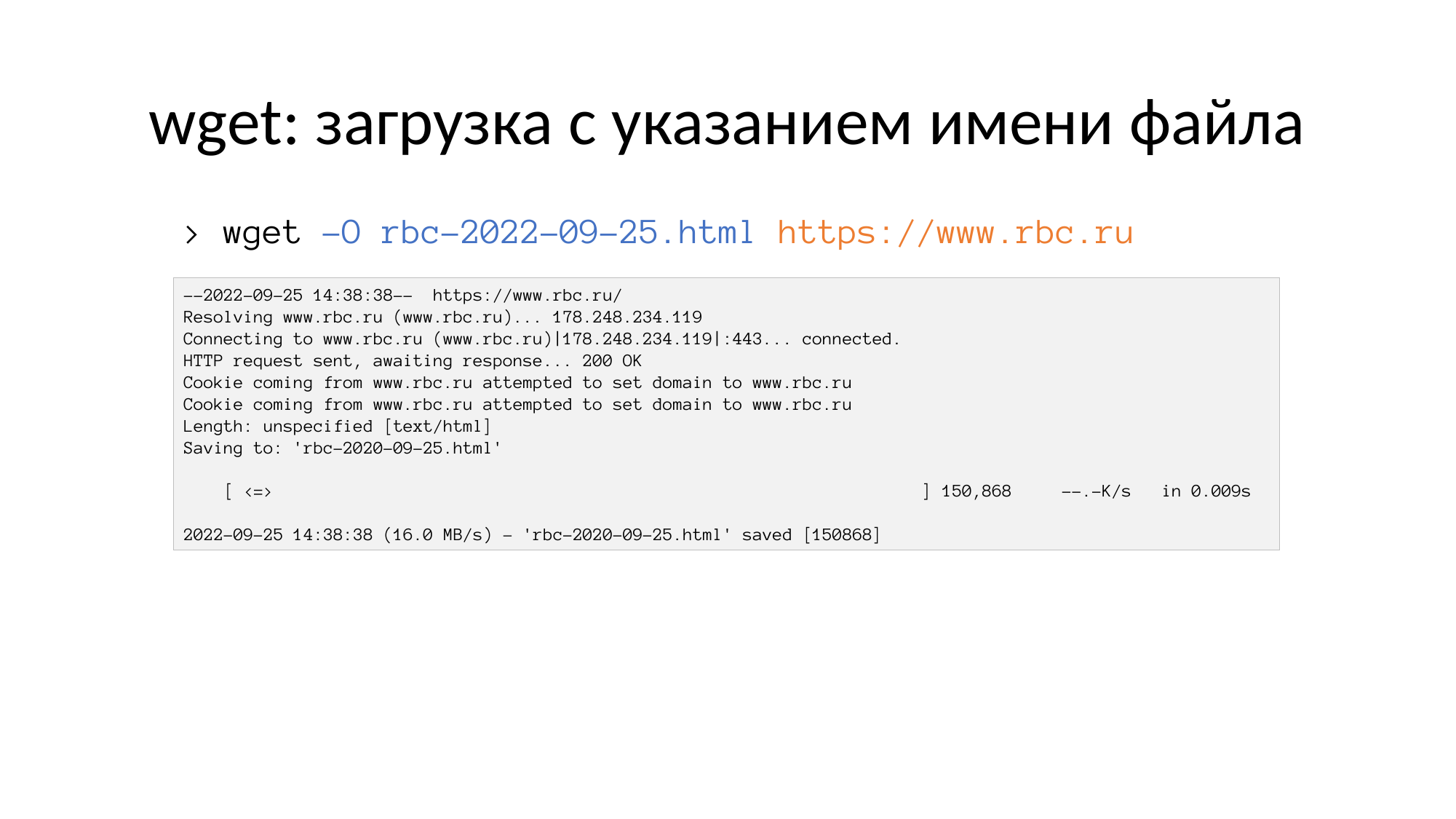

# wget: загрузка с указанием имени файла
> wget -O rbc-2022-09-25.html https://www.rbc.ru
--2022-09-25 14:38:38--  https://www.rbc.ru/
Resolving www.rbc.ru (www.rbc.ru)... 178.248.234.119
Connecting to www.rbc.ru (www.rbc.ru)|178.248.234.119|:443... connected.
HTTP request sent, awaiting response... 200 OK
Cookie coming from www.rbc.ru attempted to set domain to www.rbc.ru
Cookie coming from www.rbc.ru attempted to set domain to www.rbc.ru
Length: unspecified [text/html]
Saving to: 'rbc-2020-09-25.html'

    [ <=>                                                                 ] 150,868     --.-K/s   in 0.009s

2022-09-25 14:38:38 (16.0 MB/s) – 'rbc-2020-09-25.html' saved [150868]